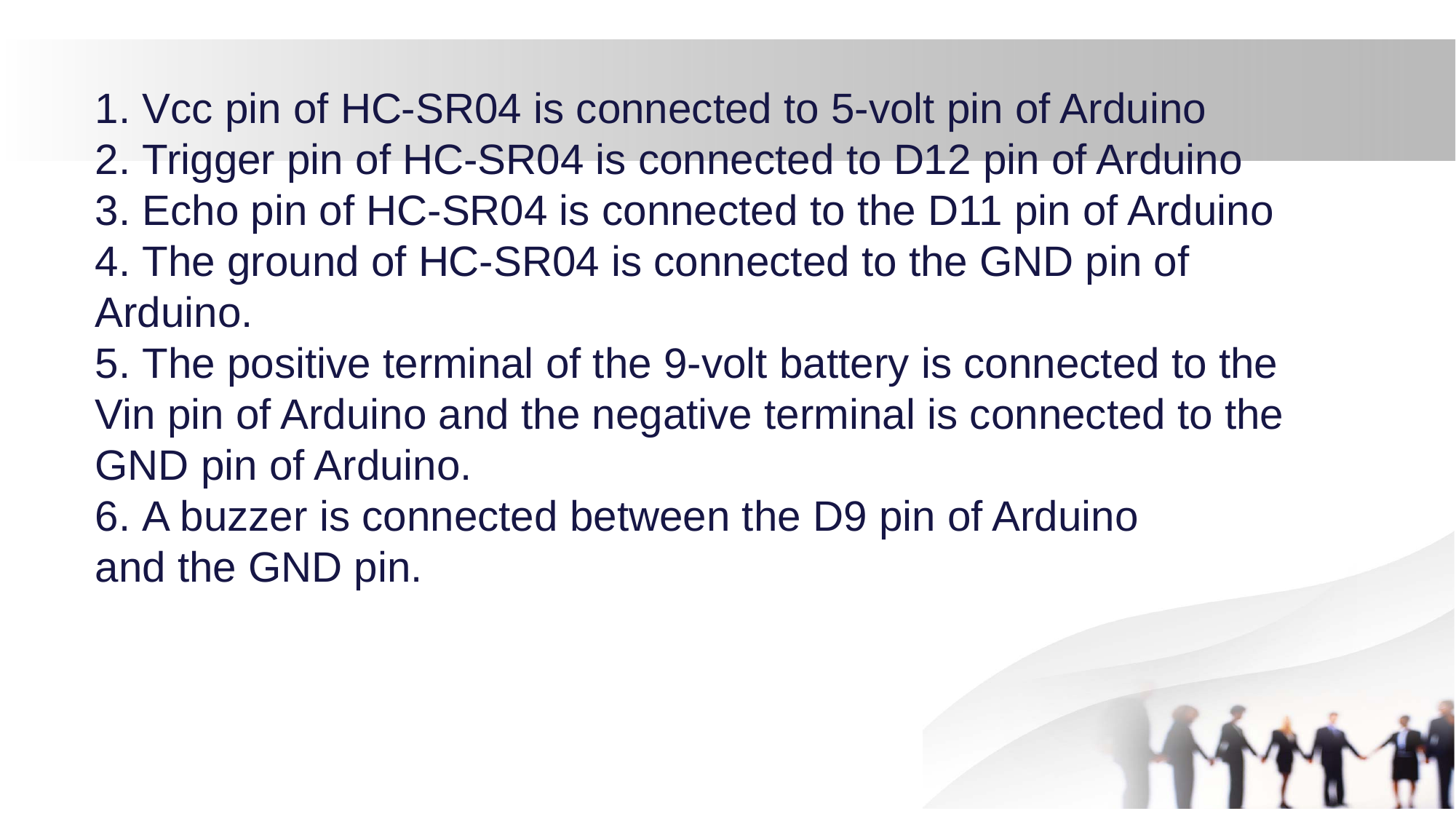

Vcc pin of HC-SR04 is connected to 5-volt pin of Arduino
 Trigger pin of HC-SR04 is connected to D12 pin of Arduino
 Echo pin of HC-SR04 is connected to the D11 pin of Arduino
 The ground of HC-SR04 is connected to the GND pin of    Arduino.
 The positive terminal of the 9-volt battery is connected to the Vin pin of Arduino and the negative terminal is connected to the GND pin of Arduino.
 A buzzer is connected between the D9 pin of Arduino              and the GND pin.